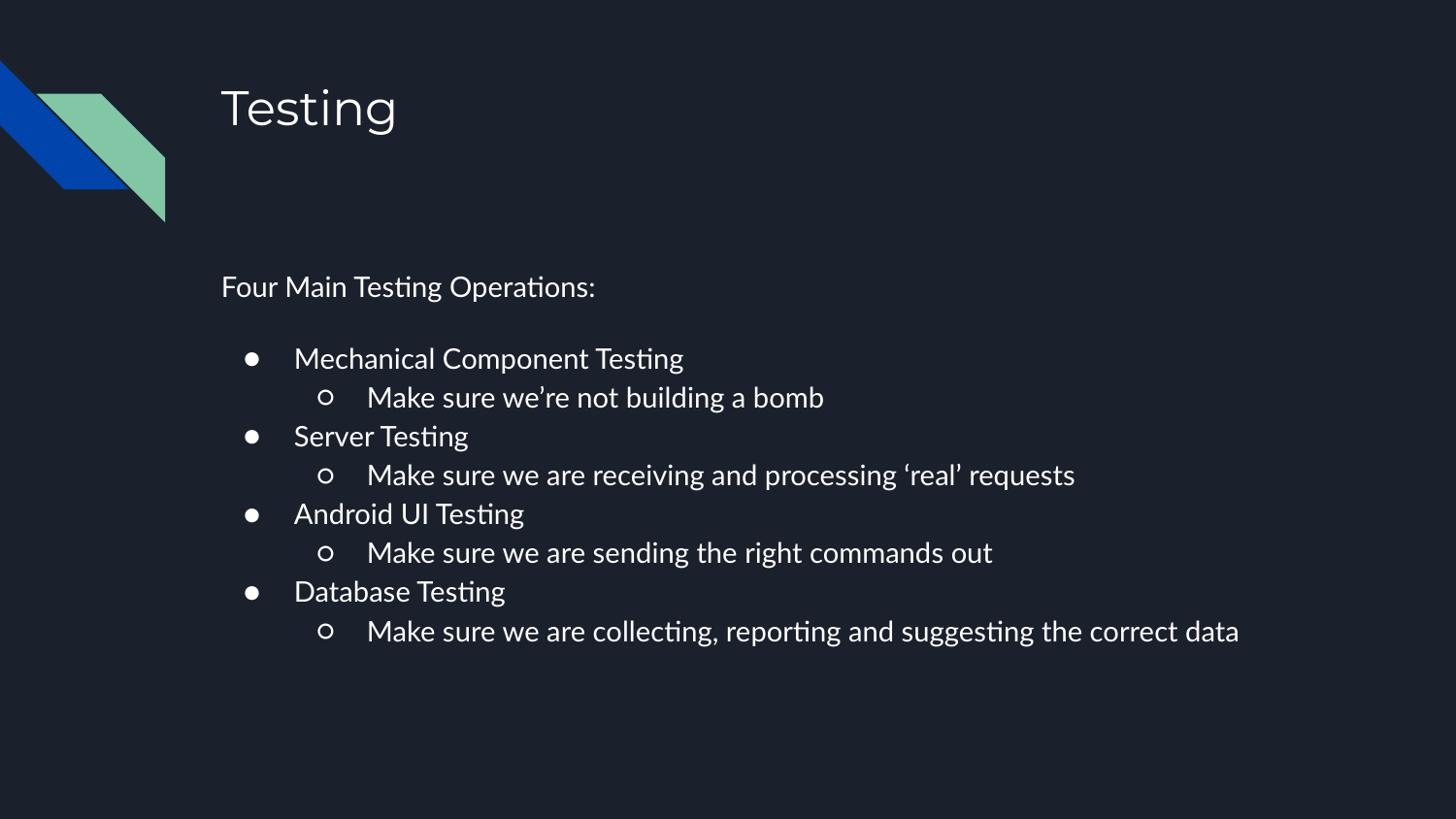

# Testing
Four Main Testing Operations:
Mechanical Component Testing
Make sure we’re not building a bomb
Server Testing
Make sure we are receiving and processing ‘real’ requests
Android UI Testing
Make sure we are sending the right commands out
Database Testing
Make sure we are collecting, reporting and suggesting the correct data